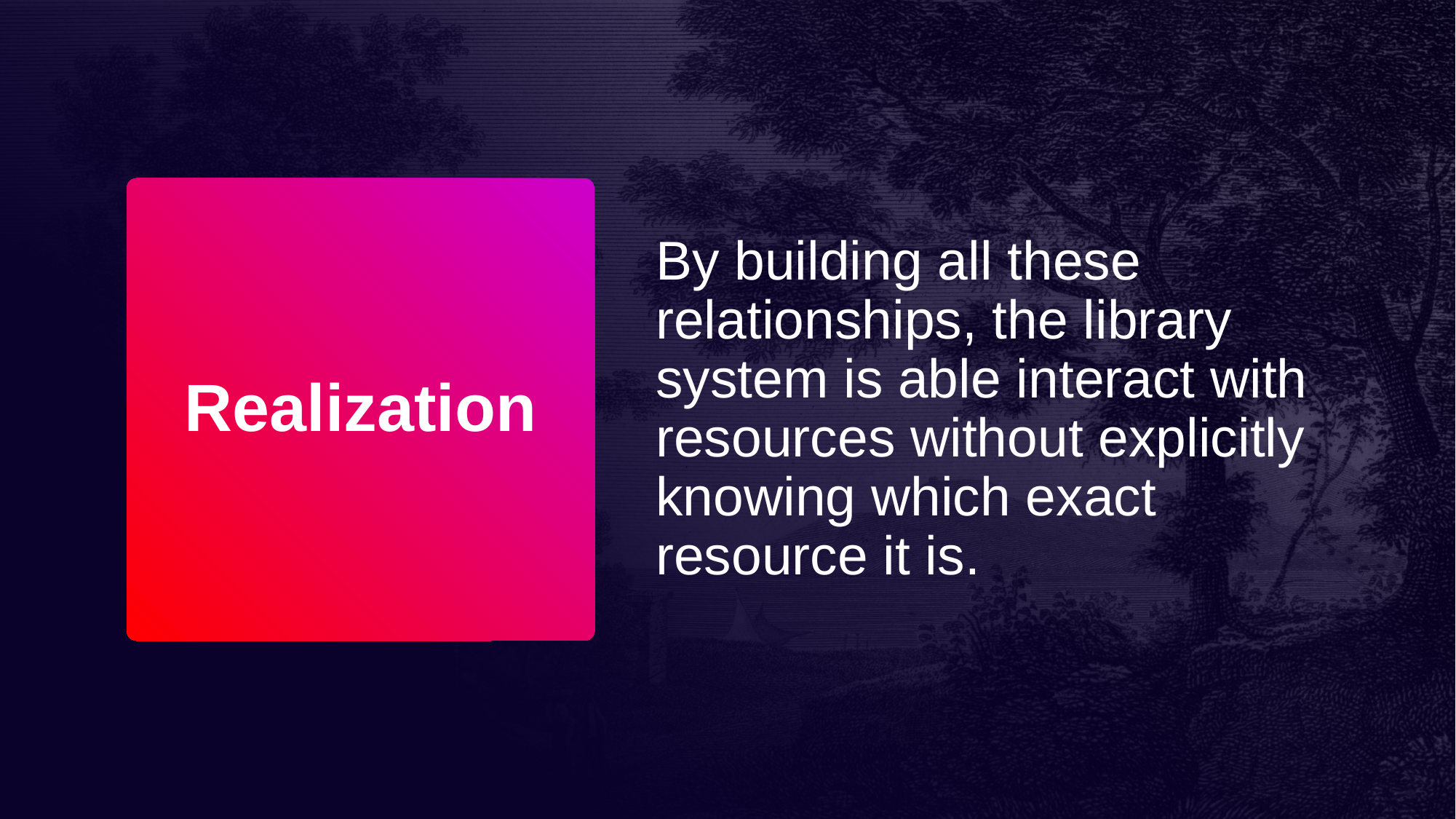

By building all these relationships, the library system is able interact with resources without explicitly knowing which exact resource it is.
# Realization